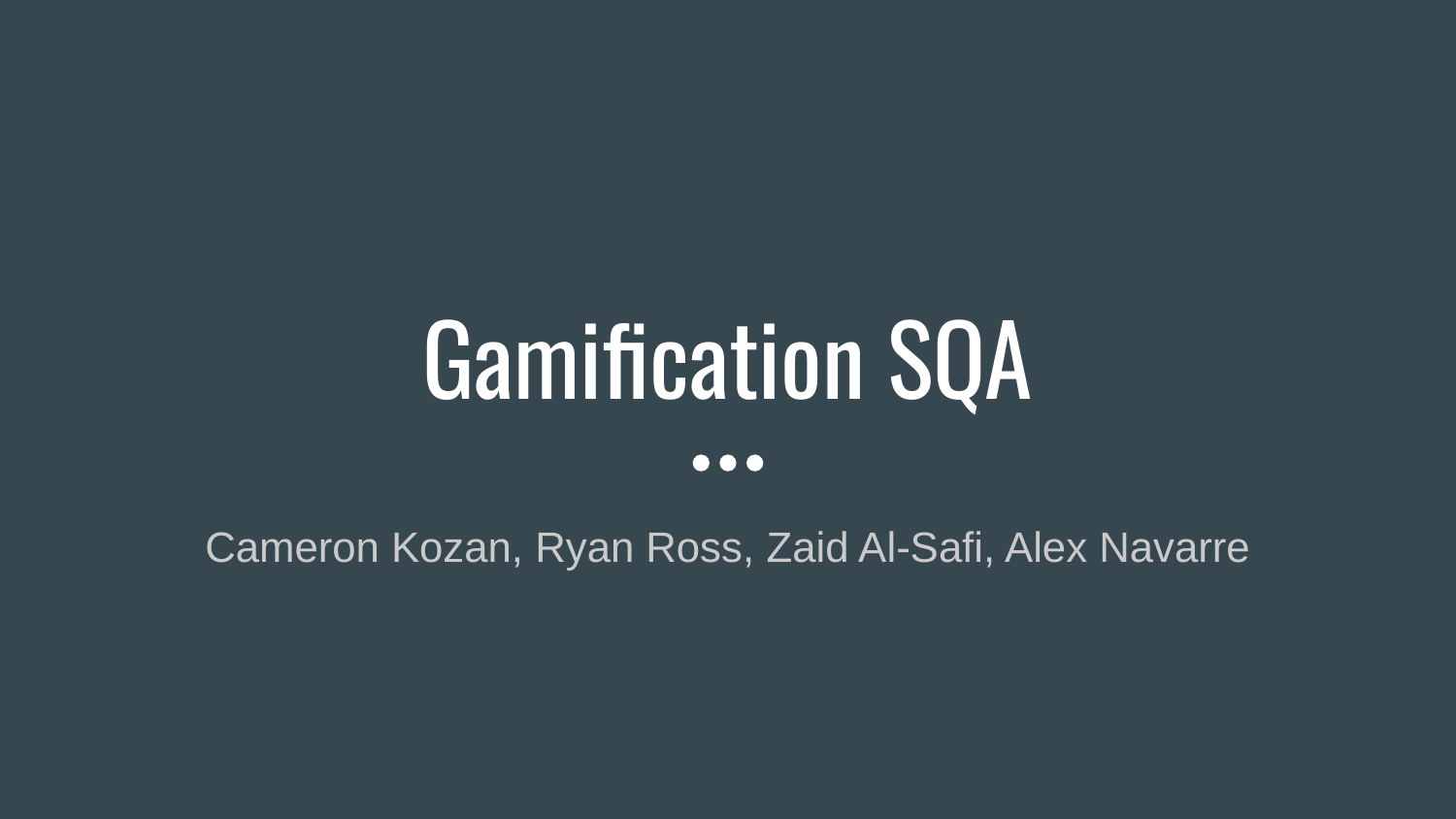

# Gamification SQA
Cameron Kozan, Ryan Ross, Zaid Al-Safi, Alex Navarre